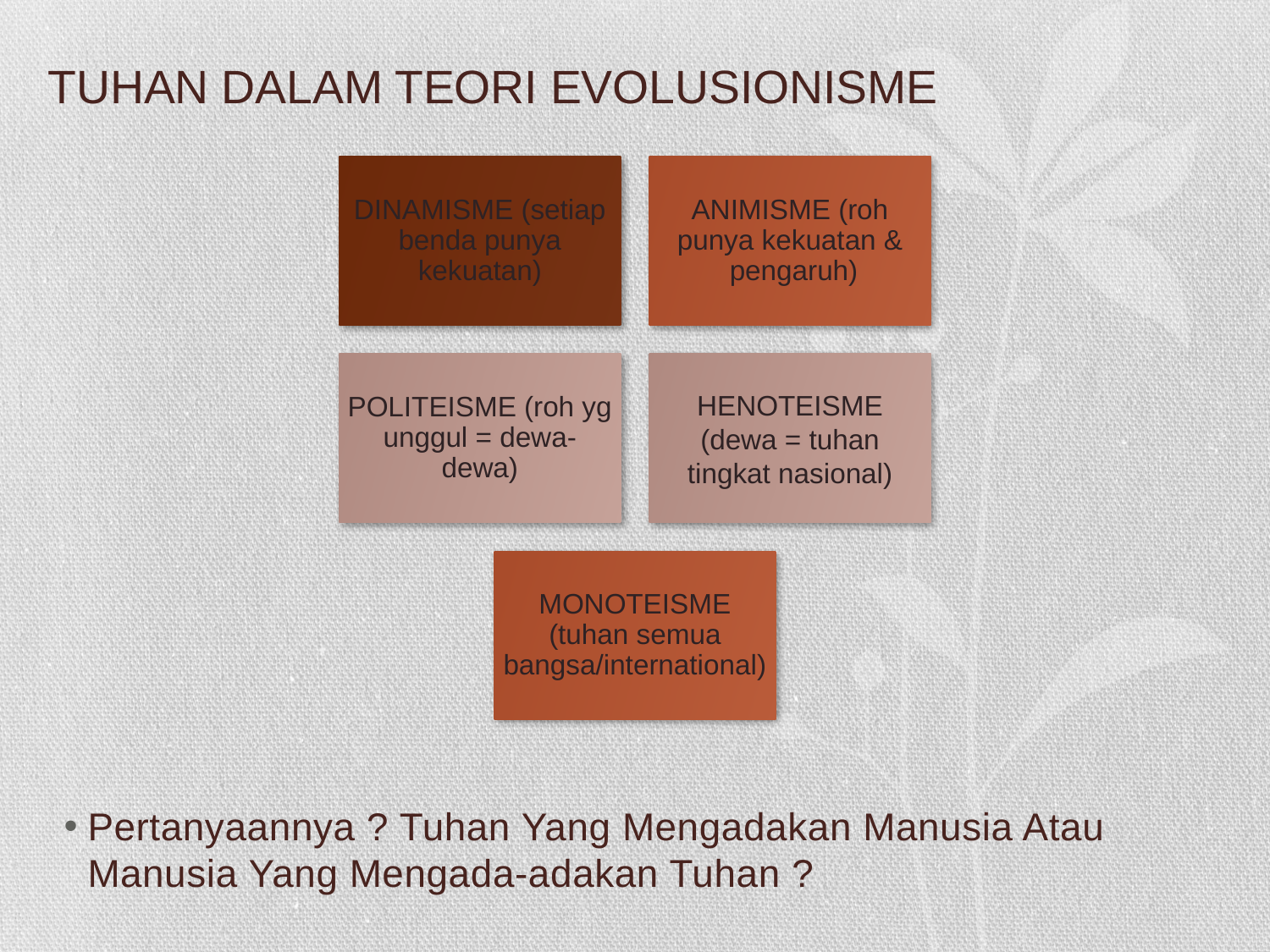

# TUHAN DALAM TEORI EVOLUSIONISME
DINAMISME (setiap benda punya kekuatan)
ANIMISME (roh punya kekuatan & pengaruh)
POLITEISME (roh yg unggul = dewa-dewa)
HENOTEISME (dewa = tuhan tingkat nasional)
MONOTEISME (tuhan semua bangsa/international)
Pertanyaannya ? Tuhan Yang Mengadakan Manusia Atau Manusia Yang Mengada-adakan Tuhan ?